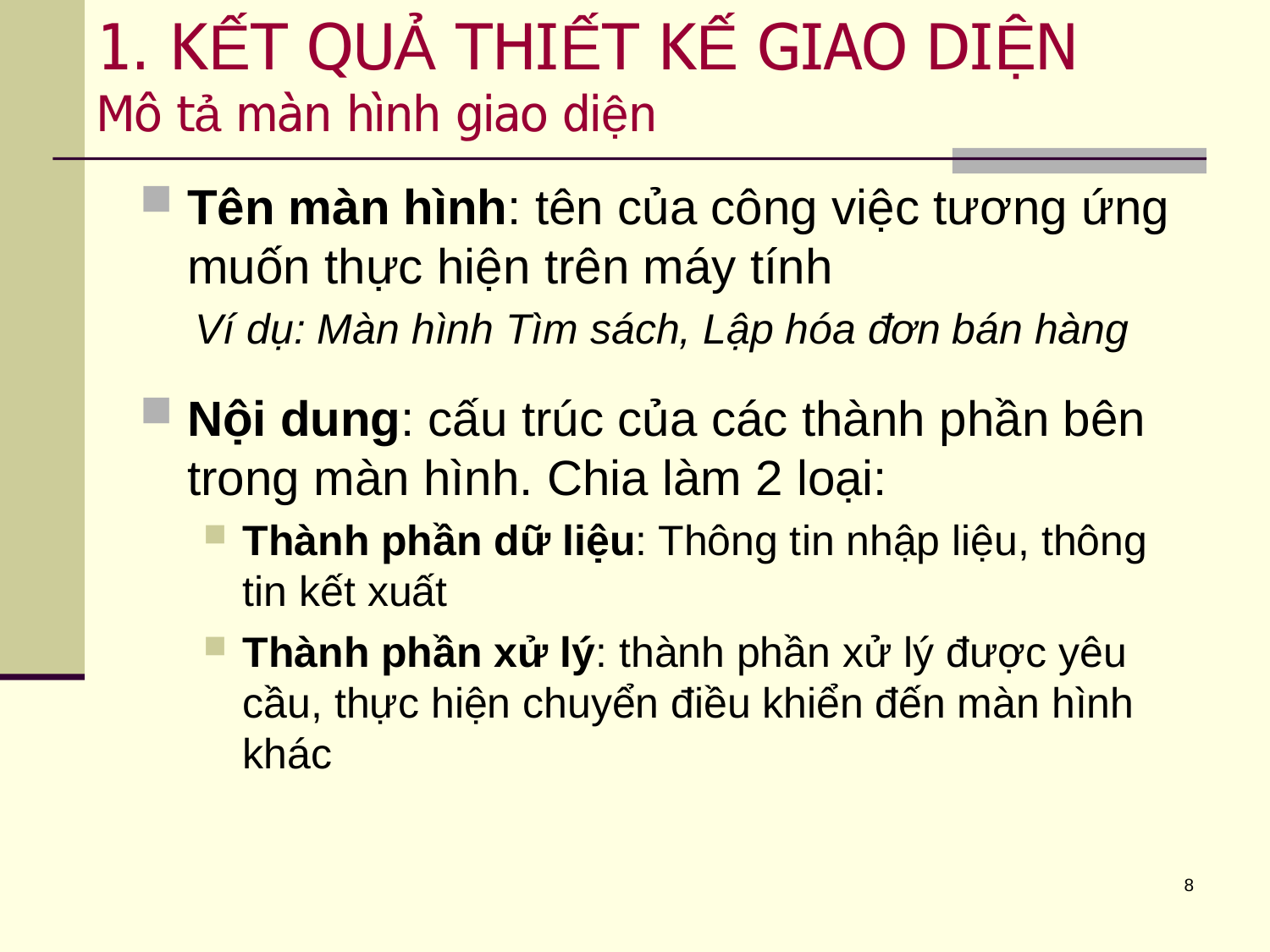

# 1. KẾT QUẢ THIẾT KẾ GIAO DIỆN Mô tả màn hình giao diện
Tên màn hình: tên của công việc tương ứng muốn thực hiện trên máy tính
Ví dụ: Màn hình Tìm sách, Lập hóa đơn bán hàng
Nội dung: cấu trúc của các thành phần bên trong màn hình. Chia làm 2 loại:
Thành phần dữ liệu: Thông tin nhập liệu, thông tin kết xuất
Thành phần xử lý: thành phần xử lý được yêu cầu, thực hiện chuyển điều khiển đến màn hình khác
8